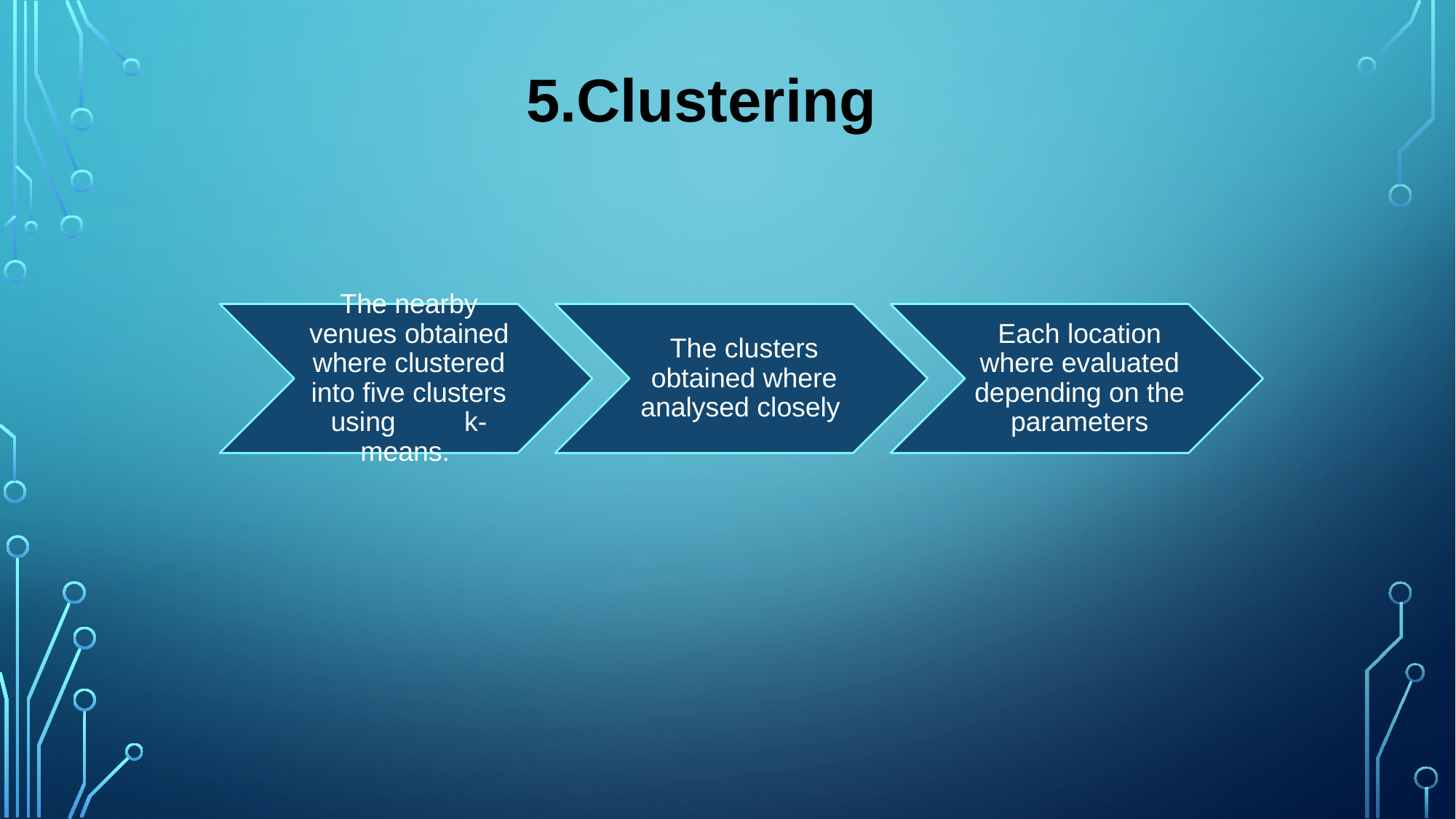

5.Clustering
The nearby venues obtained where clustered into five clusters using         k-means.
The clusters obtained where analysed closely
Each location where evaluated depending on the parameters